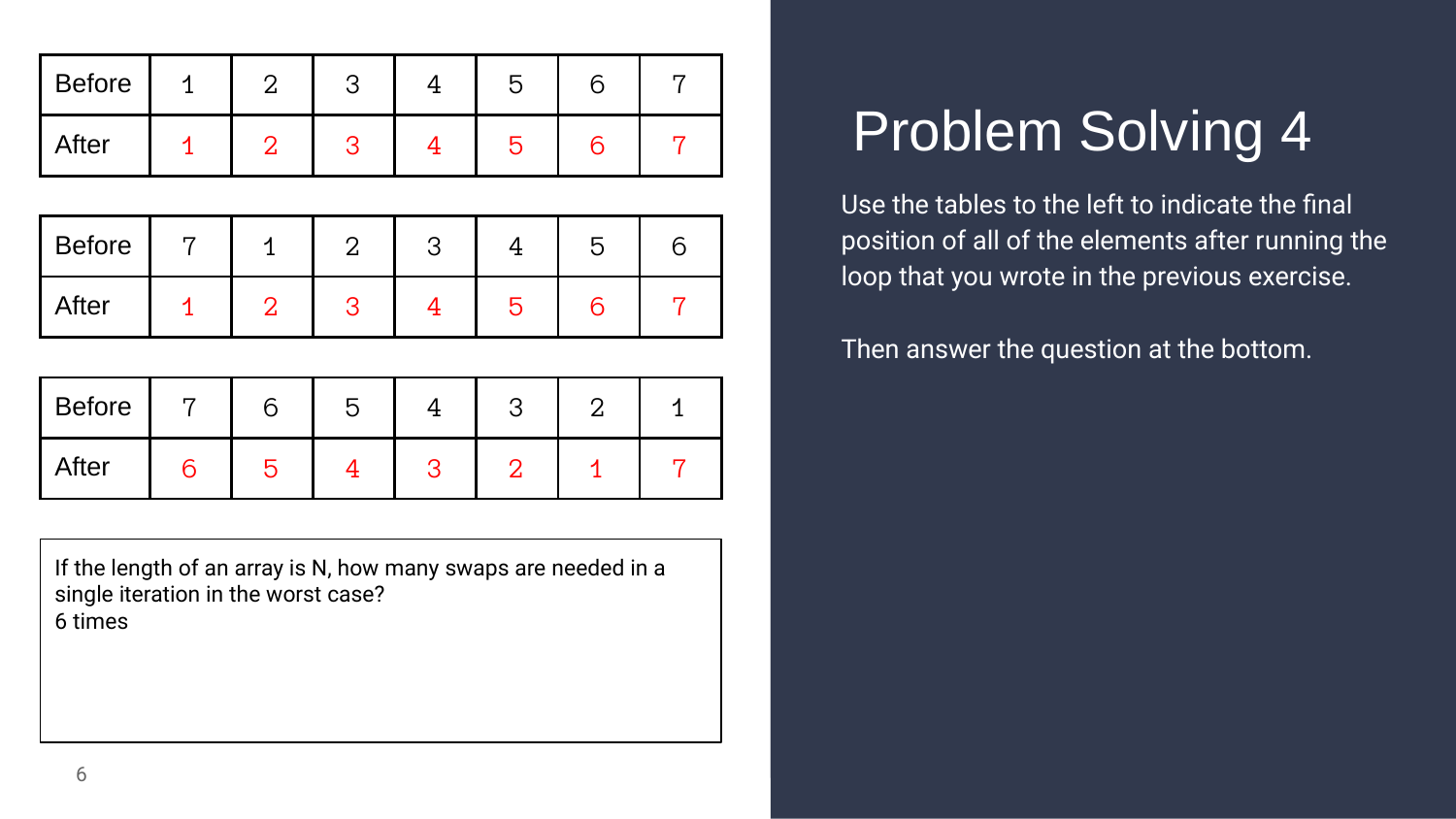

| Before | 1 | 2 | 3 | 4 | 5 | 6 | 7 |
| --- | --- | --- | --- | --- | --- | --- | --- |
| After | 1 | 2 | 3 | 4 | 5 | 6 | 7 |
# Problem Solving 4
Use the tables to the left to indicate the final position of all of the elements after running the loop that you wrote in the previous exercise.

Then answer the question at the bottom.
| Before | 7 | 1 | 2 | 3 | 4 | 5 | 6 |
| --- | --- | --- | --- | --- | --- | --- | --- |
| After | 1 | 2 | 3 | 4 | 5 | 6 | 7 |
| Before | 7 | 6 | 5 | 4 | 3 | 2 | 1 |
| --- | --- | --- | --- | --- | --- | --- | --- |
| After | 6 | 5 | 4 | 3 | 2 | 1 | 7 |
If the length of an array is N, how many swaps are needed in a single iteration in the worst case?
6 times
6